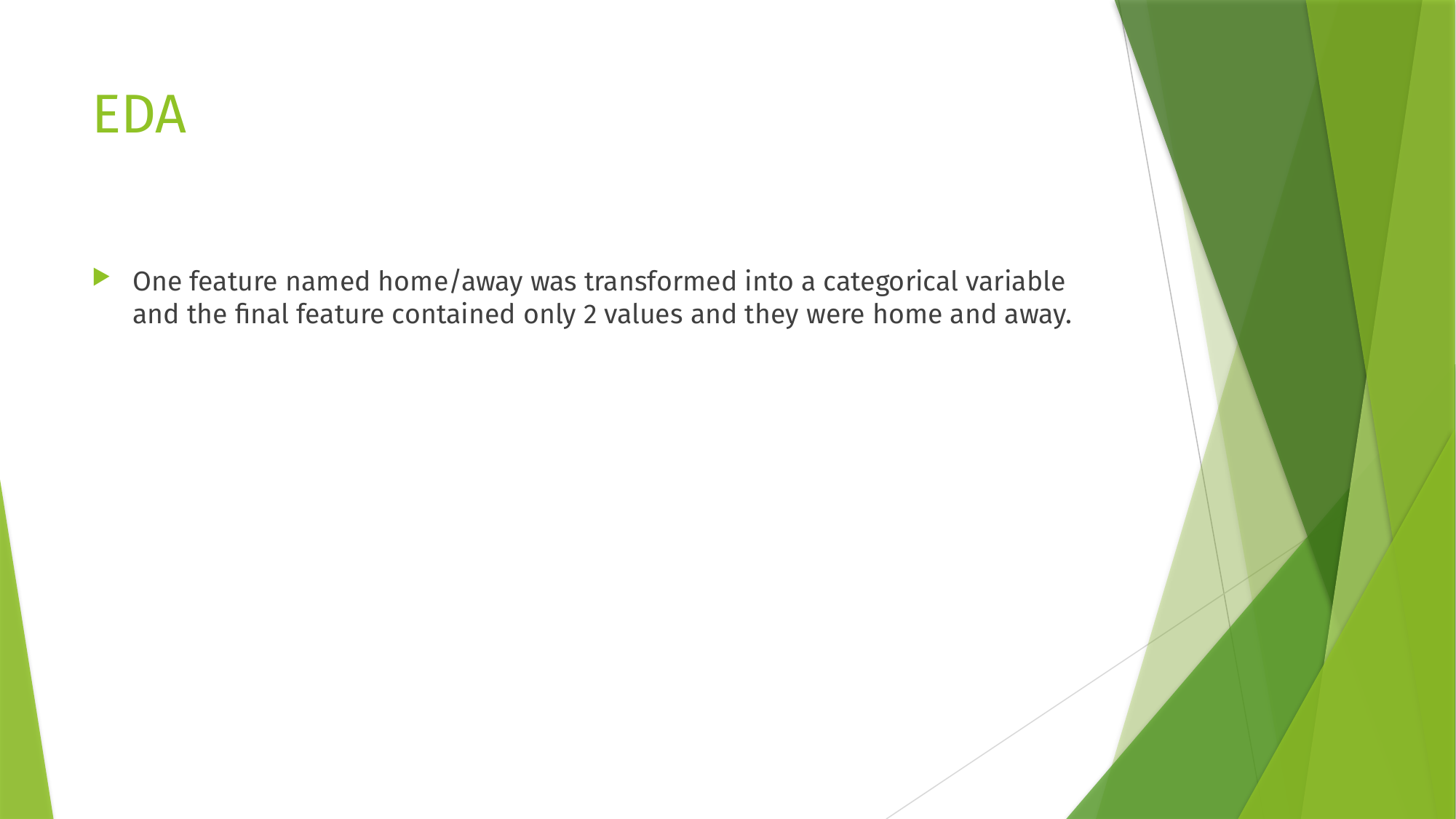

# EDA
One feature named home/away was transformed into a categorical variable and the final feature contained only 2 values and they were home and away.